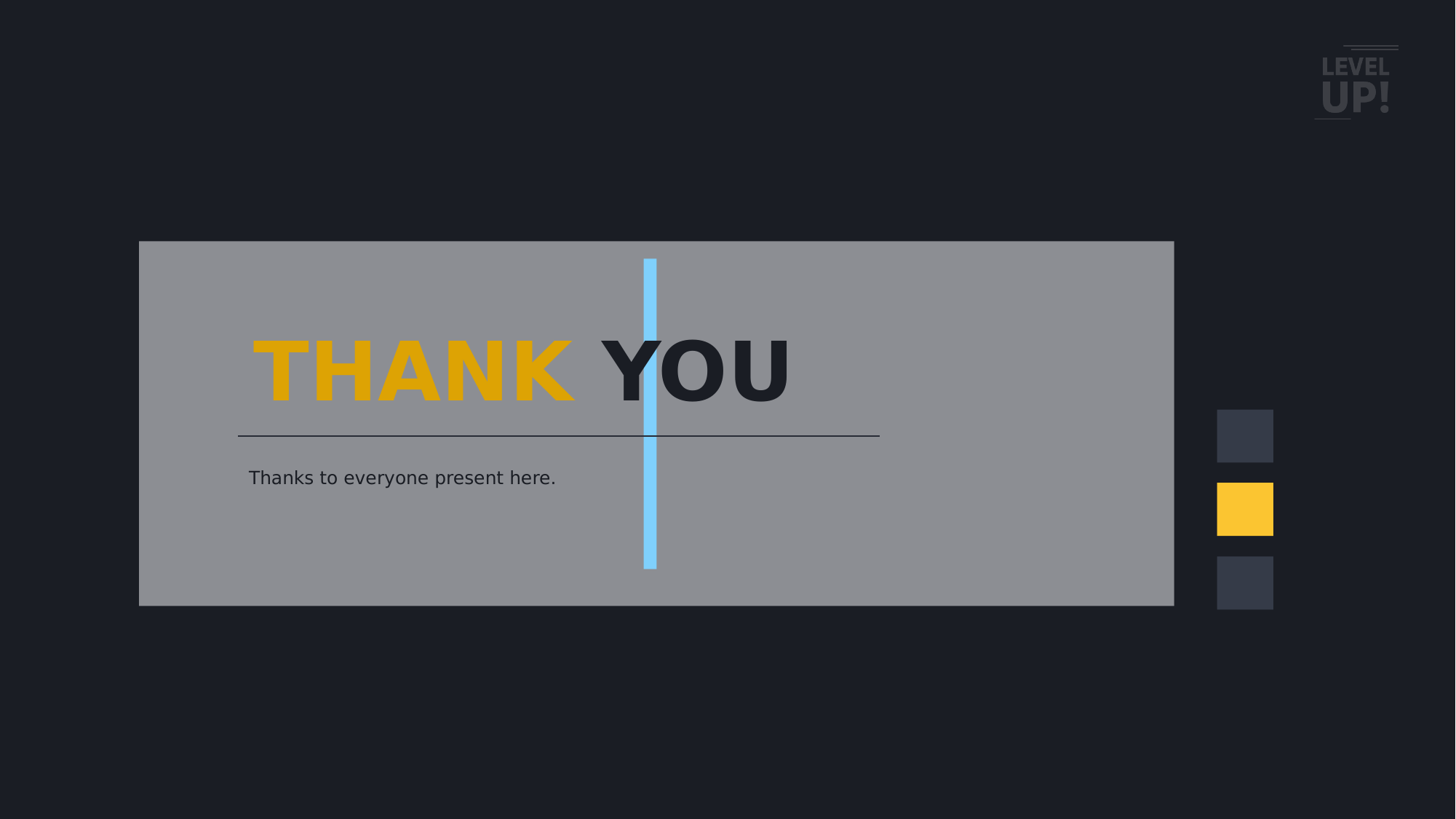

THANK YOU

Thanks to everyone present here.